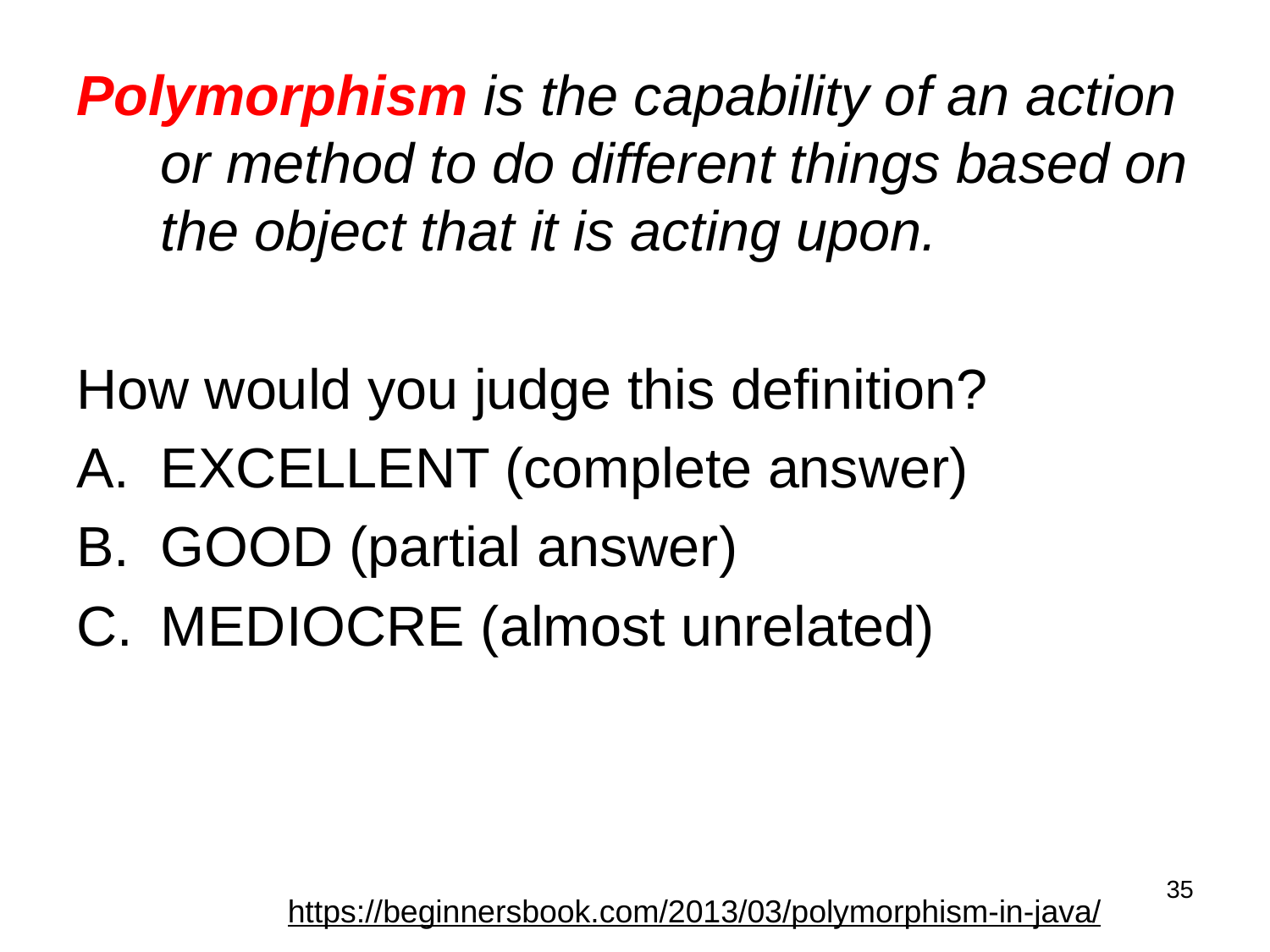

Polymorphism is the capability of an action or method to do different things based on the object that it is acting upon.

How would you judge this definition?
EXCELLENT (complete answer)
GOOD (partial answer)
MEDIOCRE (almost unrelated)
35
https://beginnersbook.com/2013/03/polymorphism-in-java/